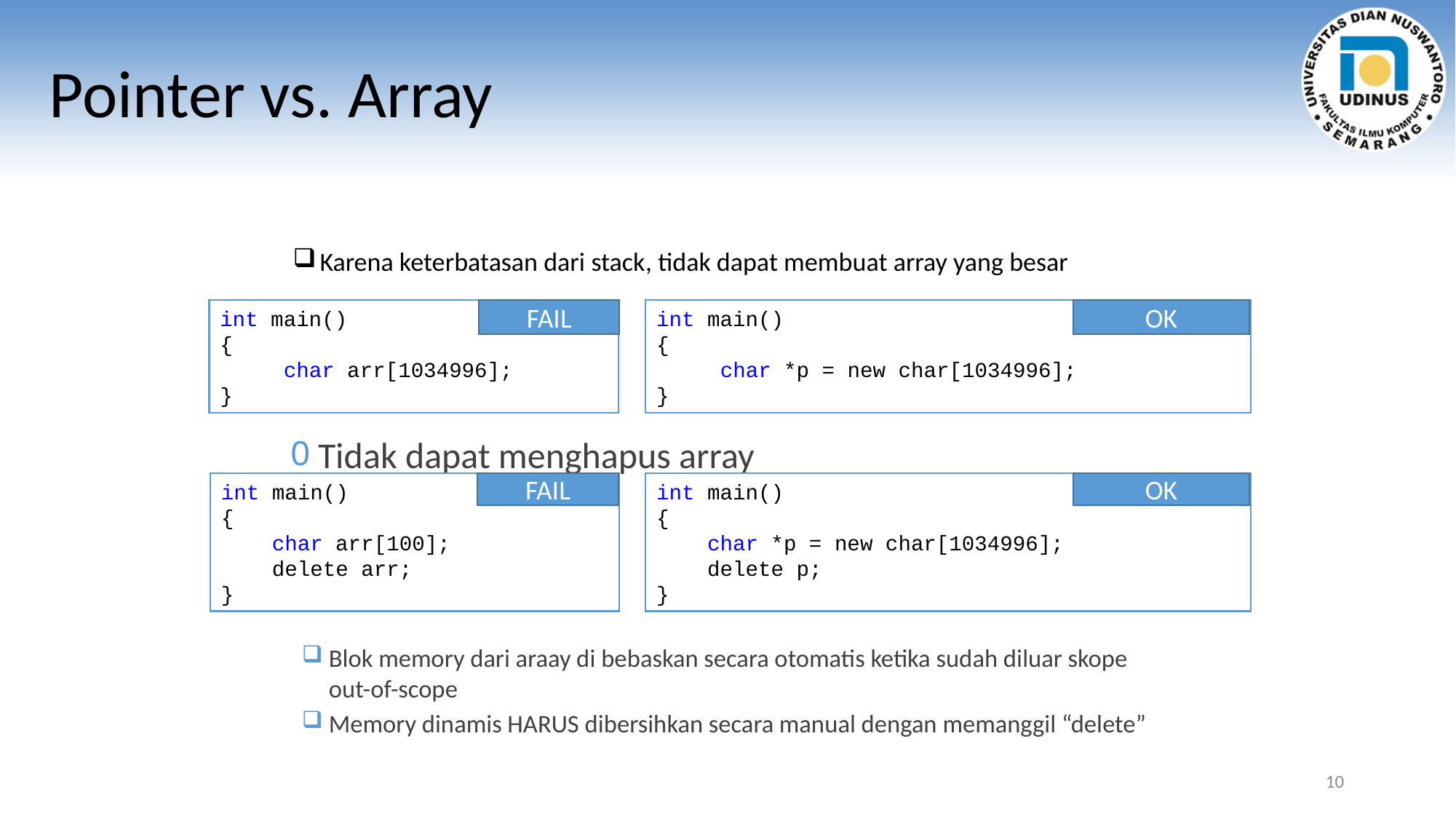

# Pointer vs. Array
Karena keterbatasan dari stack, tidak dapat membuat array yang besar
FAIL
OK
int main()
{
     char arr[1034996];
}
int main()
{
     char *p = new char[1034996];
}
Tidak dapat menghapus array
FAIL
OK
int main()
{
    char arr[100];
    delete arr;
}
int main()
{
    char *p = new char[1034996];
    delete p;
}
Blok memory dari araay di bebaskan secara otomatis ketika sudah diluar skope out-of-scope
Memory dinamis HARUS dibersihkan secara manual dengan memanggil “delete”
10